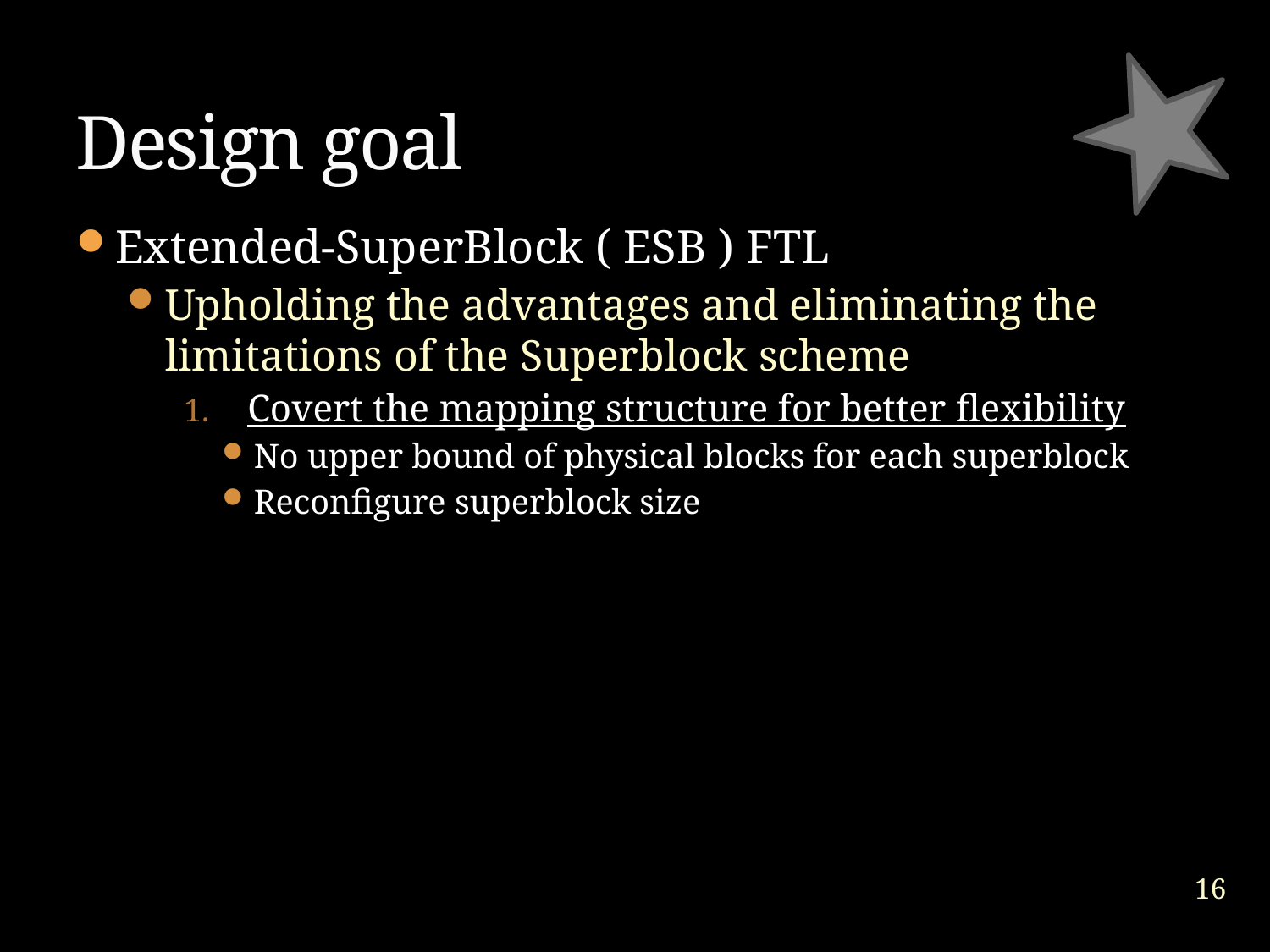

# Design goal
Extended-SuperBlock ( ESB ) FTL
Upholding the advantages and eliminating the limitations of the Superblock scheme
Covert the mapping structure for better flexibility
No upper bound of physical blocks for each superblock
Reconfigure superblock size

16